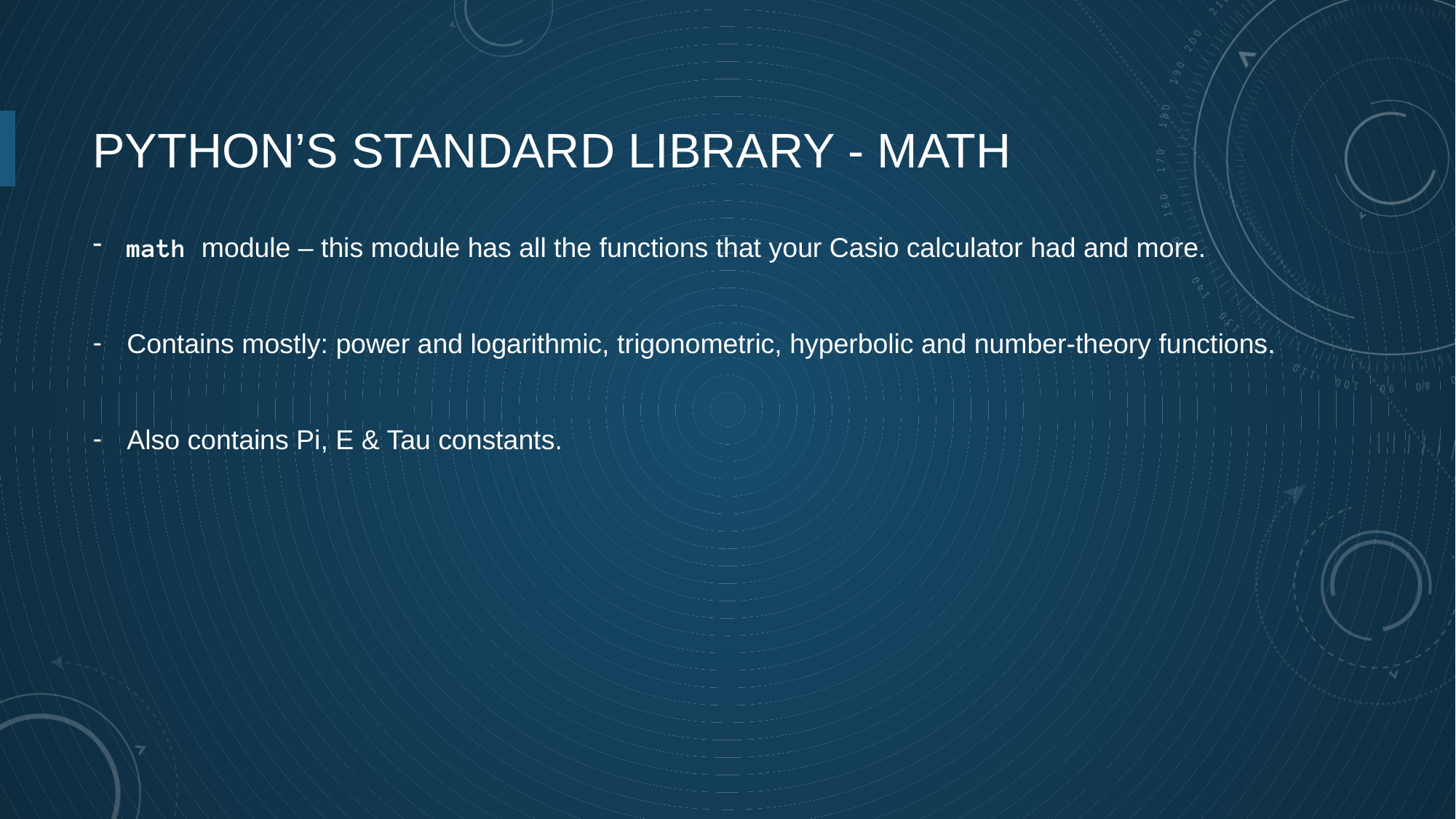

# Python’s standard library - MATH
math module – this module has all the functions that your Casio calculator had and more.

Contains mostly: power and logarithmic, trigonometric, hyperbolic and number-theory functions.

Also contains Pi, E & Tau constants.